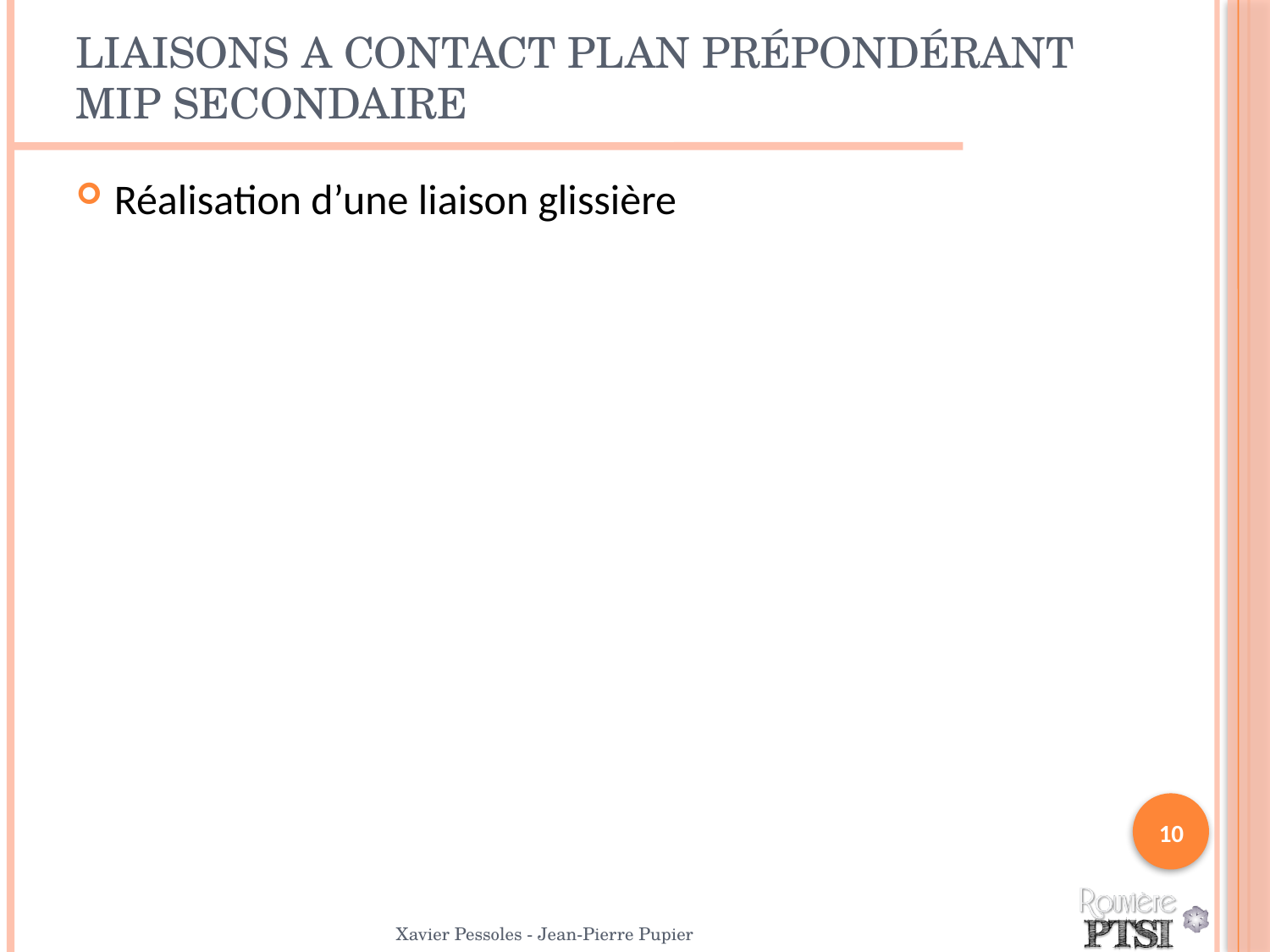

# Liaisons a contact plan prépondérant MIP secondaire
Réalisation d’une liaison glissière
10
Xavier Pessoles - Jean-Pierre Pupier